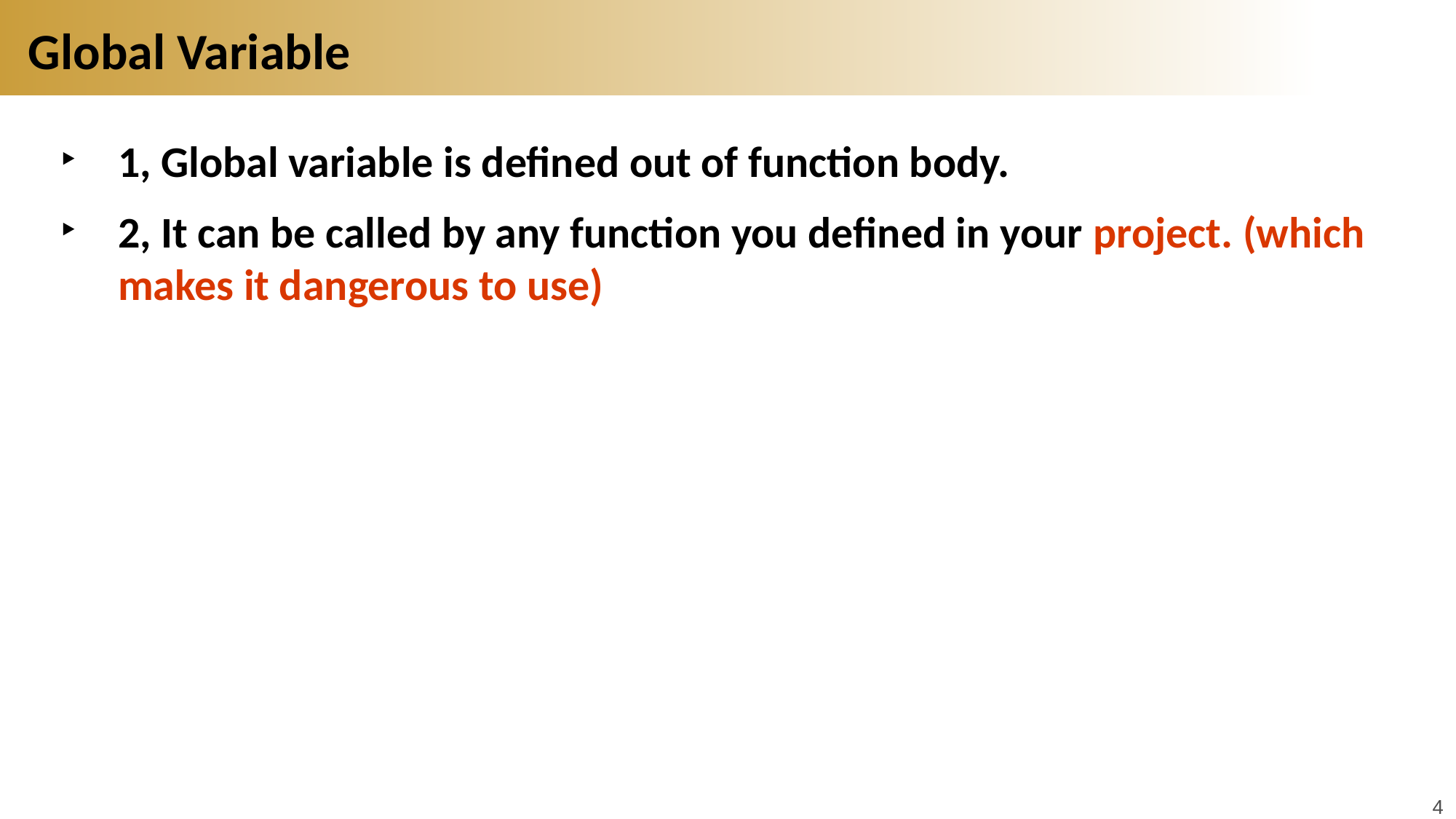

# Global Variable
1, Global variable is defined out of function body.
2, It can be called by any function you defined in your project. (which makes it dangerous to use)

4